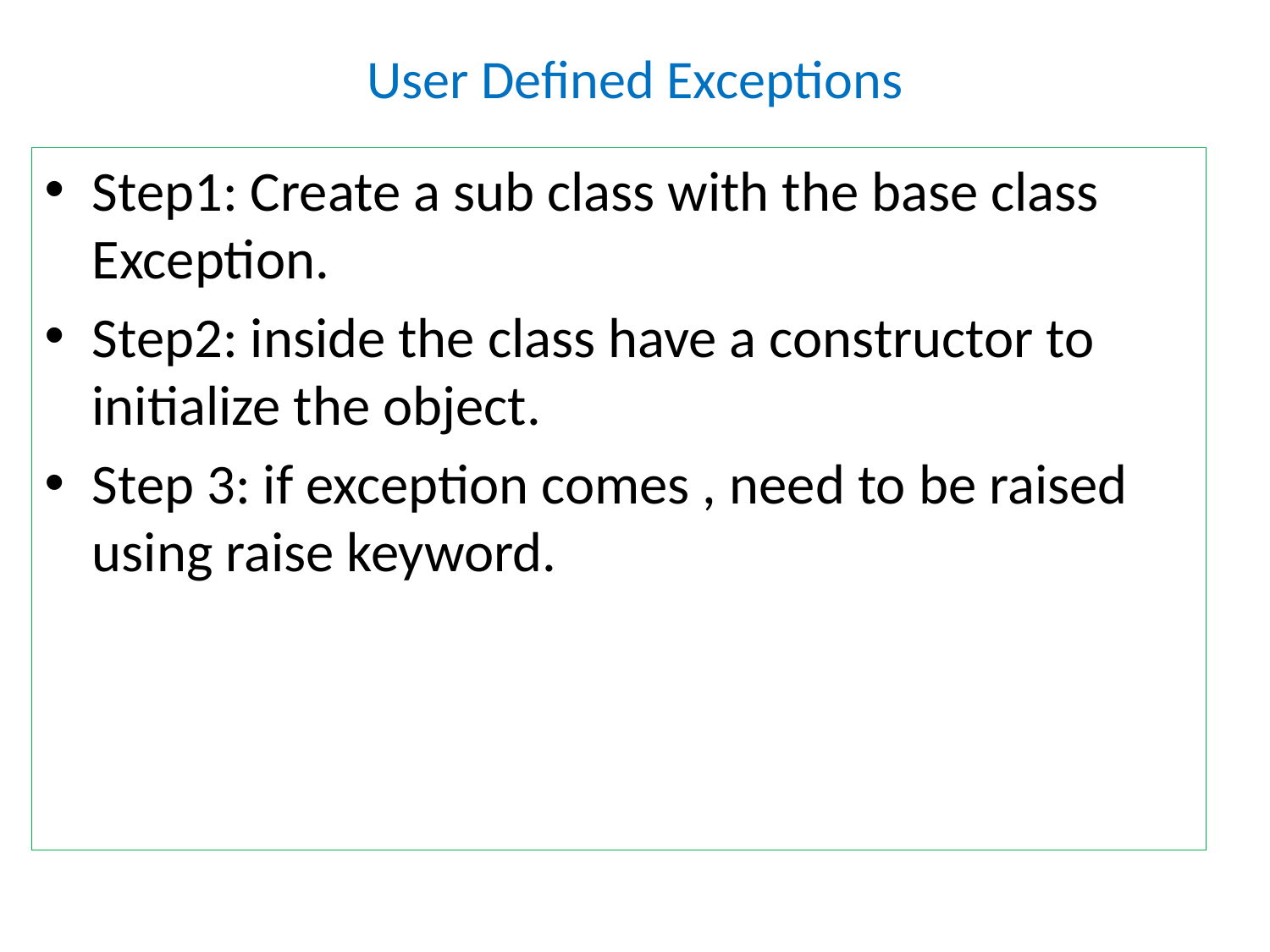

# User Defined Exceptions
Step1: Create a sub class with the base class Exception.
Step2: inside the class have a constructor to initialize the object.
Step 3: if exception comes , need to be raised using raise keyword.